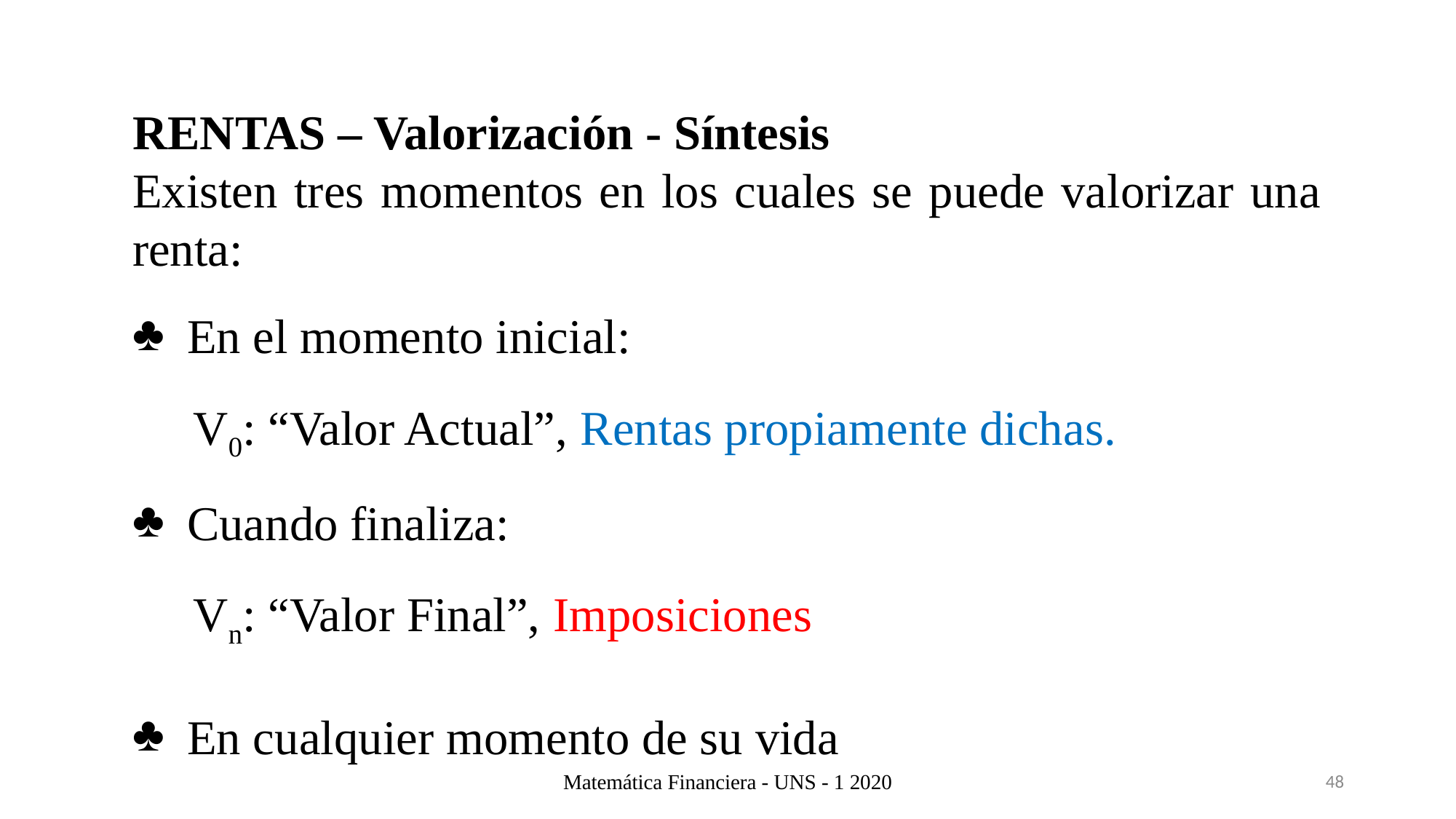

RENTAS – Valorización - Síntesis
Existen tres momentos en los cuales se puede valorizar una renta:
En el momento inicial:
     V0: “Valor Actual”, Rentas propiamente dichas.
Cuando finaliza:
     Vn: “Valor Final”, Imposiciones
En cualquier momento de su vida
Matemática Financiera - UNS - 1 2020
48